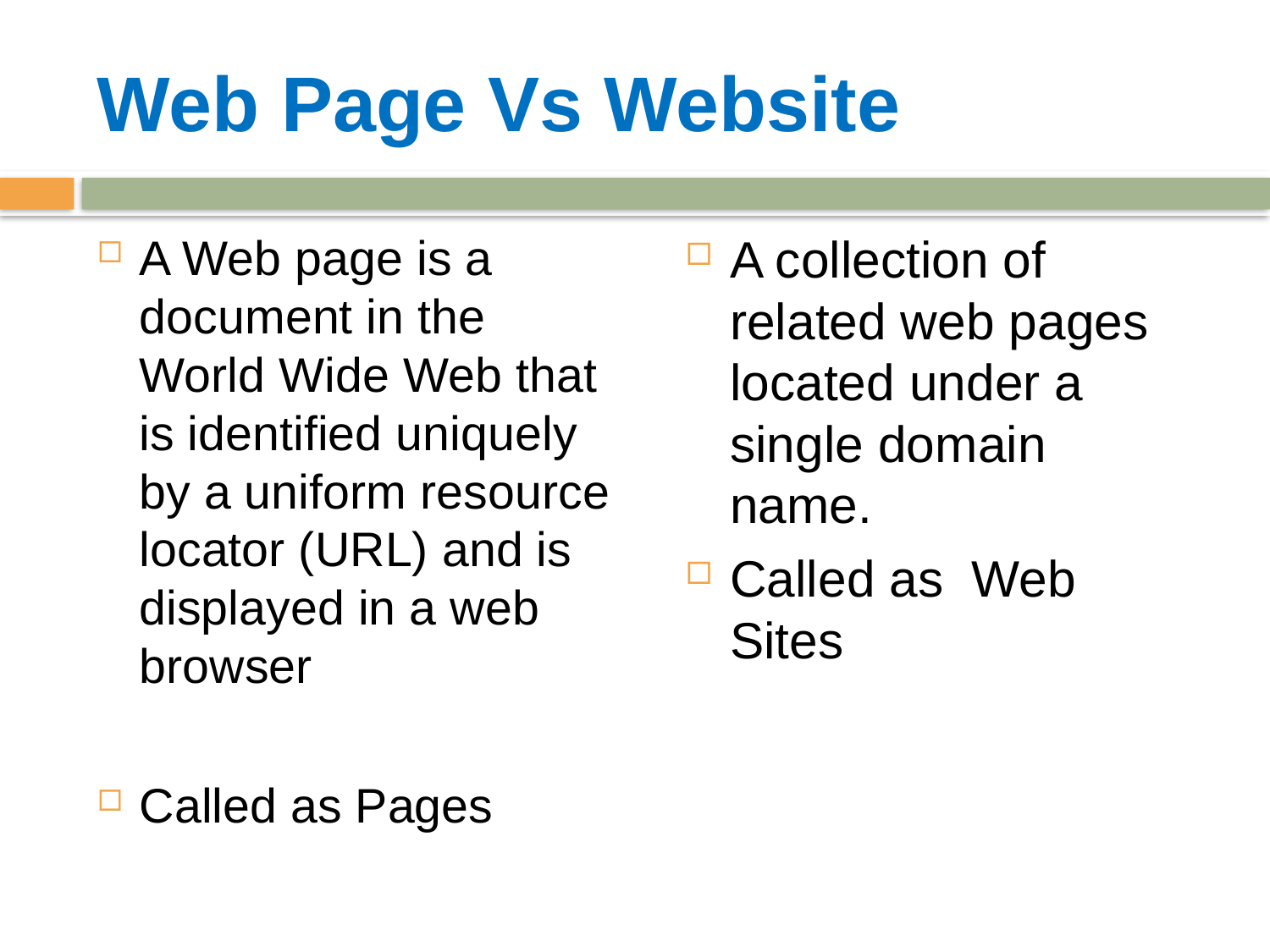

# Web Page Vs Website
A Web page is a document in the World Wide Web that is identified uniquely by a uniform resource locator (URL) and is displayed in a web browser

Called as Pages
A collection of  related web pages  located under a single domain name.
Called as  Web Sites